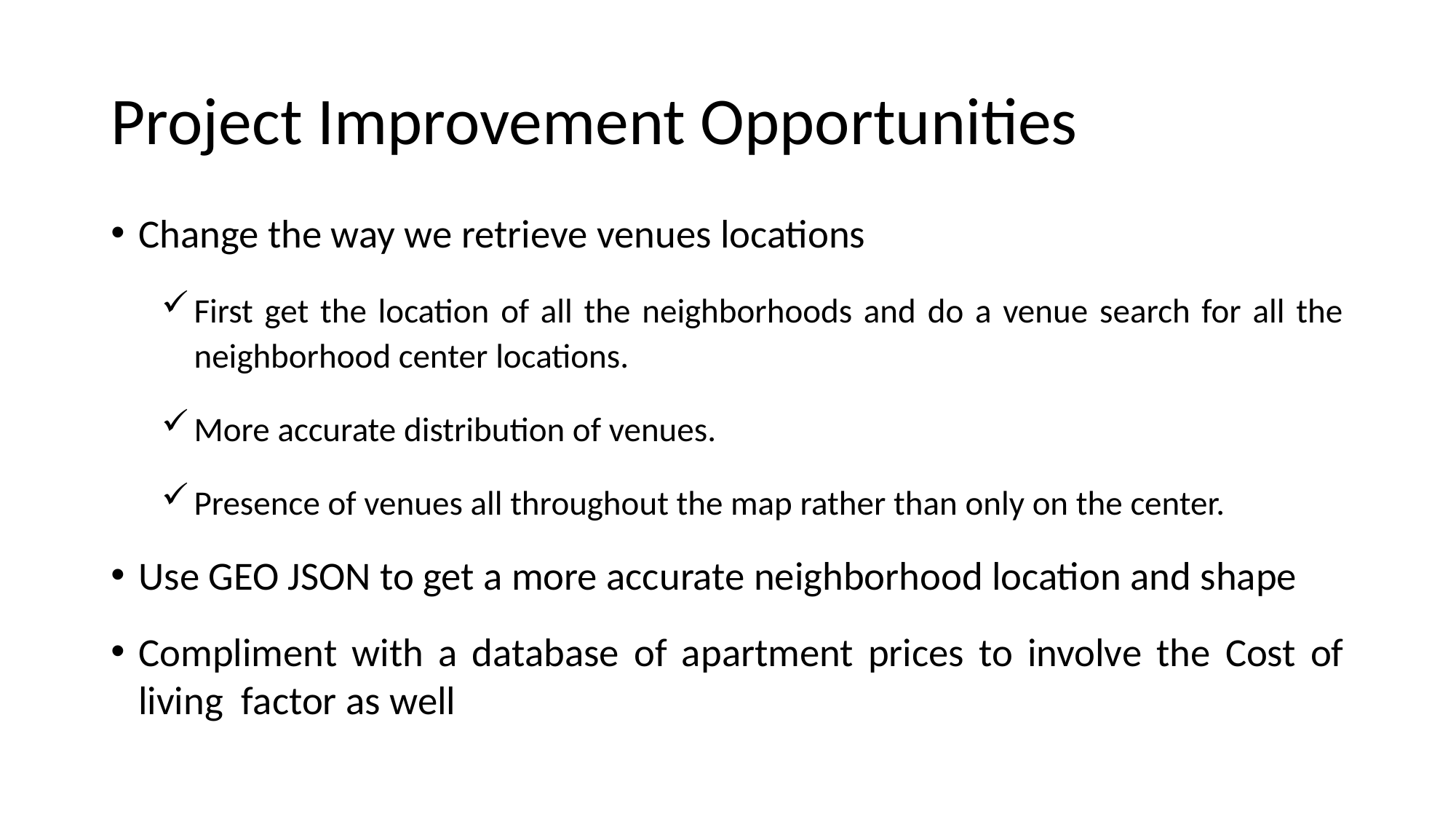

# Project Improvement Opportunities
Change the way we retrieve venues locations
First get the location of all the neighborhoods and do a venue search for all the neighborhood center locations.
More accurate distribution of venues.
Presence of venues all throughout the map rather than only on the center.
Use GEO JSON to get a more accurate neighborhood location and shape
Compliment with a database of apartment prices to involve the Cost of living  factor as well